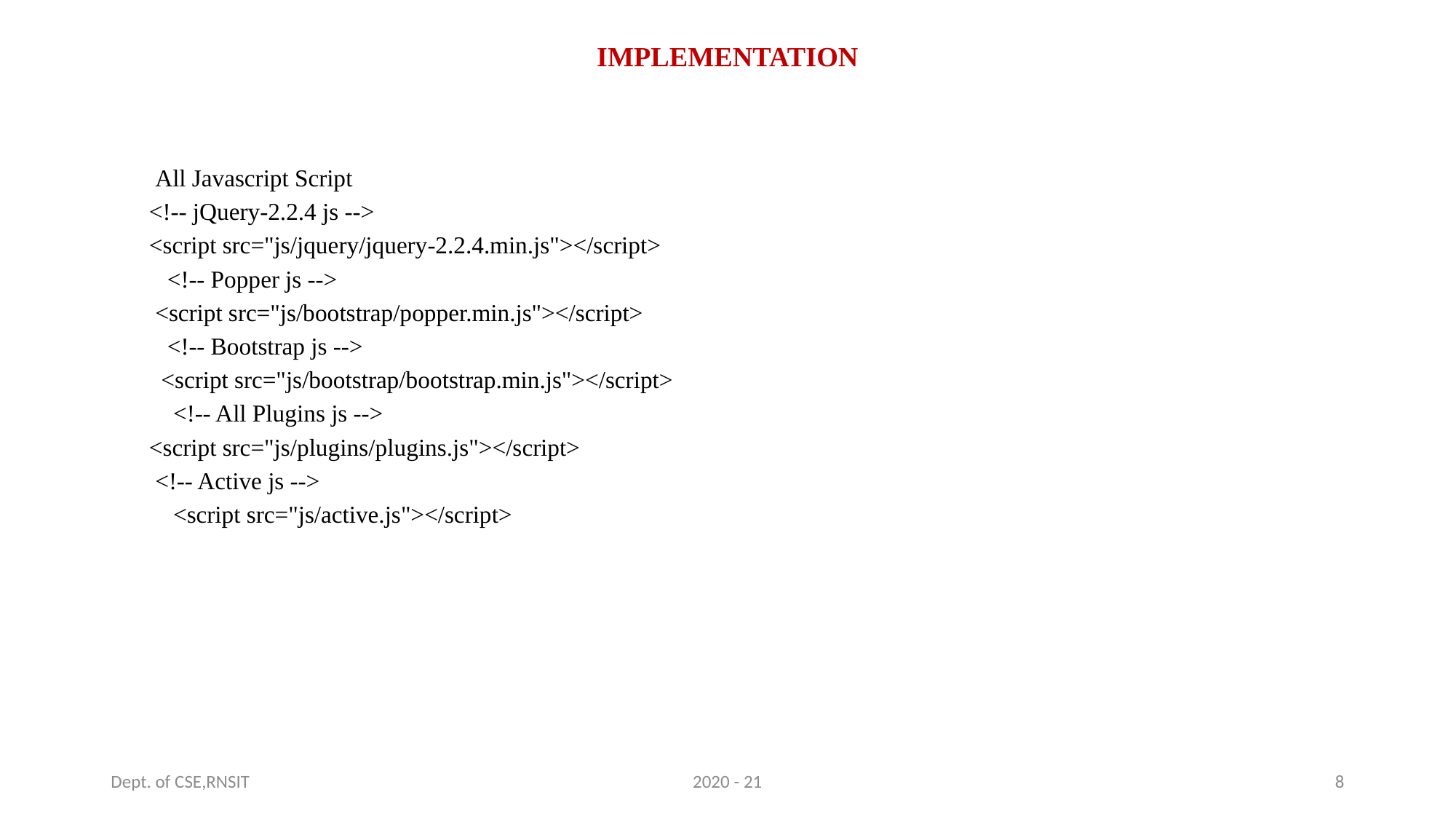

# IMPLEMENTATION

 All Javascript Script
<!-- jQuery-2.2.4 js -->
<script src="js/jquery/jquery-2.2.4.min.js"></script>
   <!-- Popper js -->
 <script src="js/bootstrap/popper.min.js"></script>
   <!-- Bootstrap js -->
  <script src="js/bootstrap/bootstrap.min.js"></script>
    <!-- All Plugins js -->
<script src="js/plugins/plugins.js"></script>
 <!-- Active js -->
    <script src="js/active.js"></script>

Dept. of CSE,RNSIT
2020 - 21
8